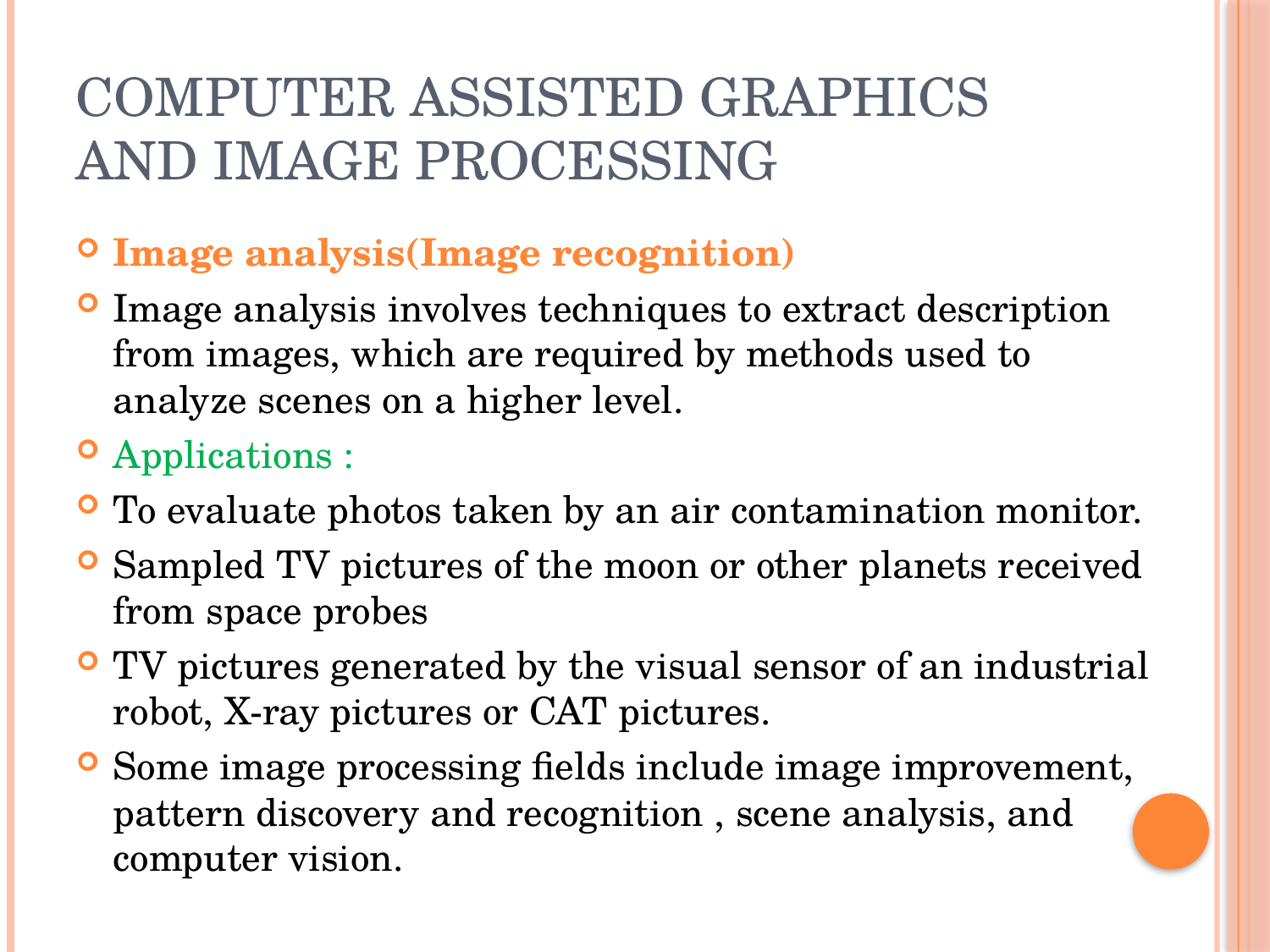

# Computer assisted graphics and image processing
Image analysis(Image recognition)
Image analysis involves techniques to extract description from images, which are required by methods used to analyze scenes on a higher level.
Applications :
To evaluate photos taken by an air contamination monitor.
Sampled TV pictures of the moon or other planets received from space probes
TV pictures generated by the visual sensor of an industrial robot, X-ray pictures or CAT pictures.
Some image processing fields include image improvement, pattern discovery and recognition , scene analysis, and computer vision.